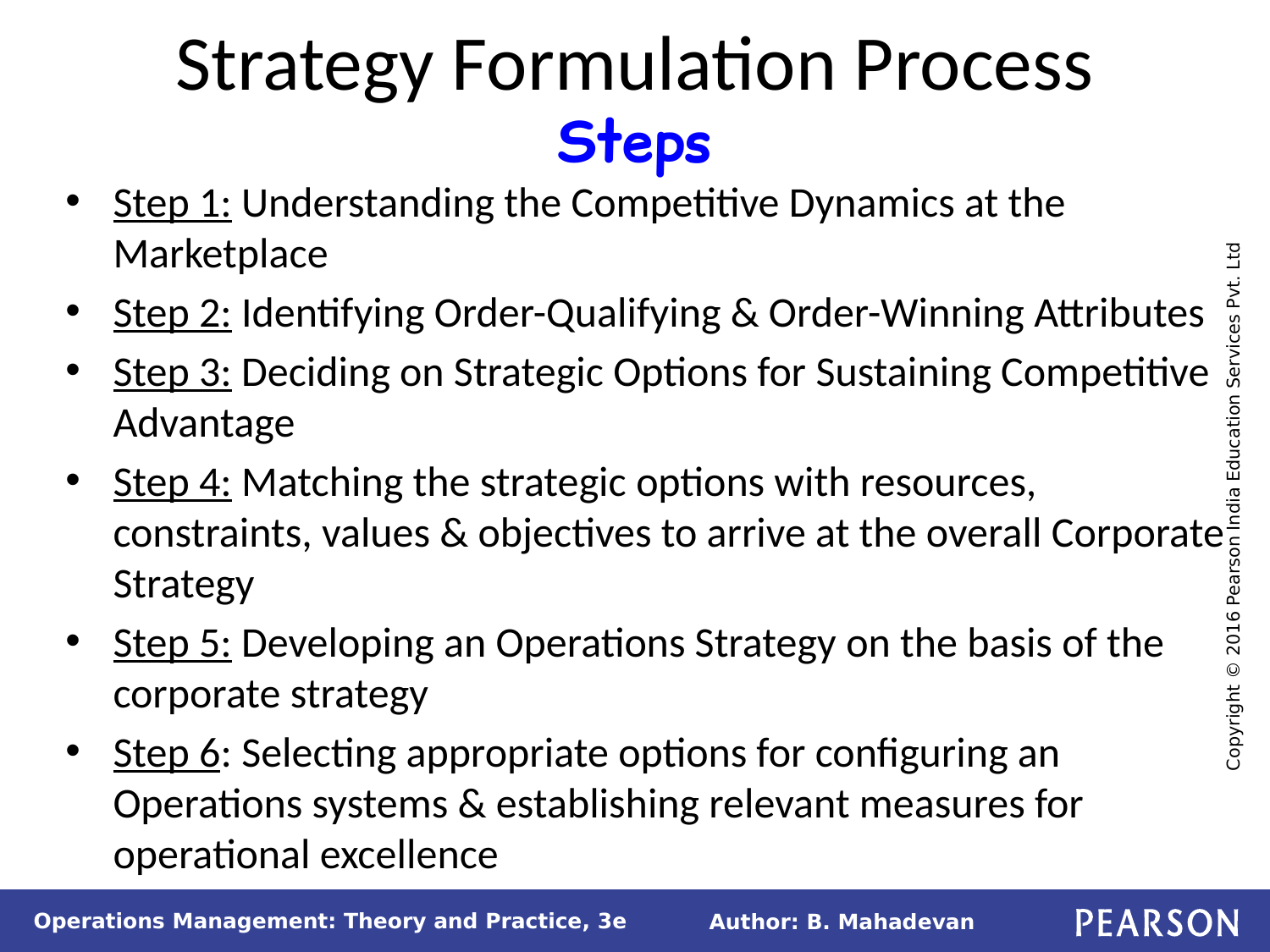

# Strategy Formulation Process Steps
Step 1: Understanding the Competitive Dynamics at the Marketplace
Step 2: Identifying Order-Qualifying & Order-Winning Attributes
Step 3: Deciding on Strategic Options for Sustaining Competitive Advantage
Step 4: Matching the strategic options with resources, constraints, values & objectives to arrive at the overall Corporate Strategy
Step 5: Developing an Operations Strategy on the basis of the corporate strategy
Step 6: Selecting appropriate options for configuring an Operations systems & establishing relevant measures for operational excellence